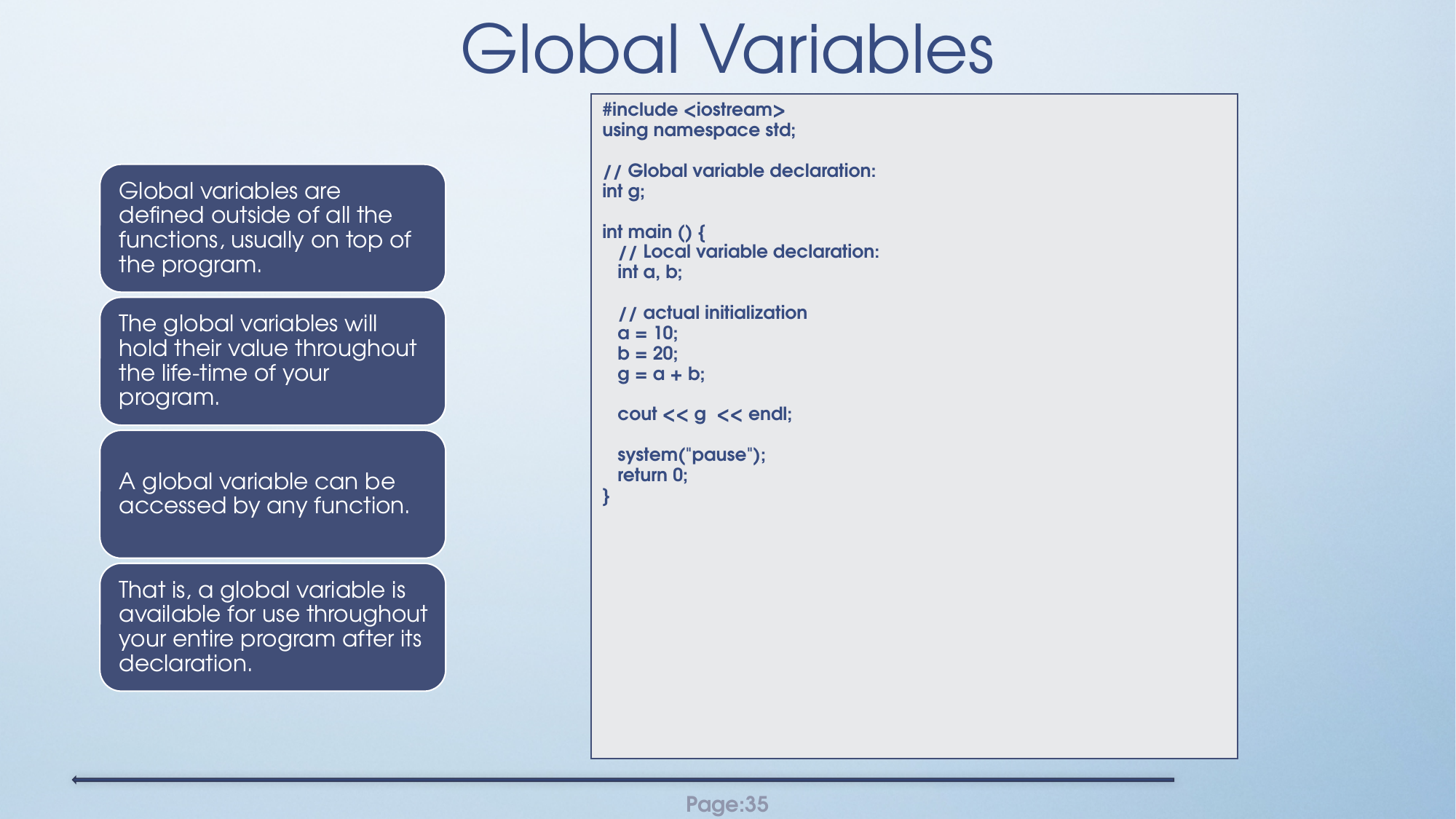

# Global Variables

Global variables are defined outside of all the functions, usually on top of the program.
The global variables will hold their value throughout the life-time of your program.
A global variable can be accessed by any function.
That is, a global variable is available for use throughout your entire program after its declaration.
| #include <iostream> using namespace std; // Global variable declaration: int g; int main () { // Local variable declaration: int a, b; // actual initialization a = 10; b = 20; g = a + b; cout << g << endl; system("pause"); return 0; } |
| --- |